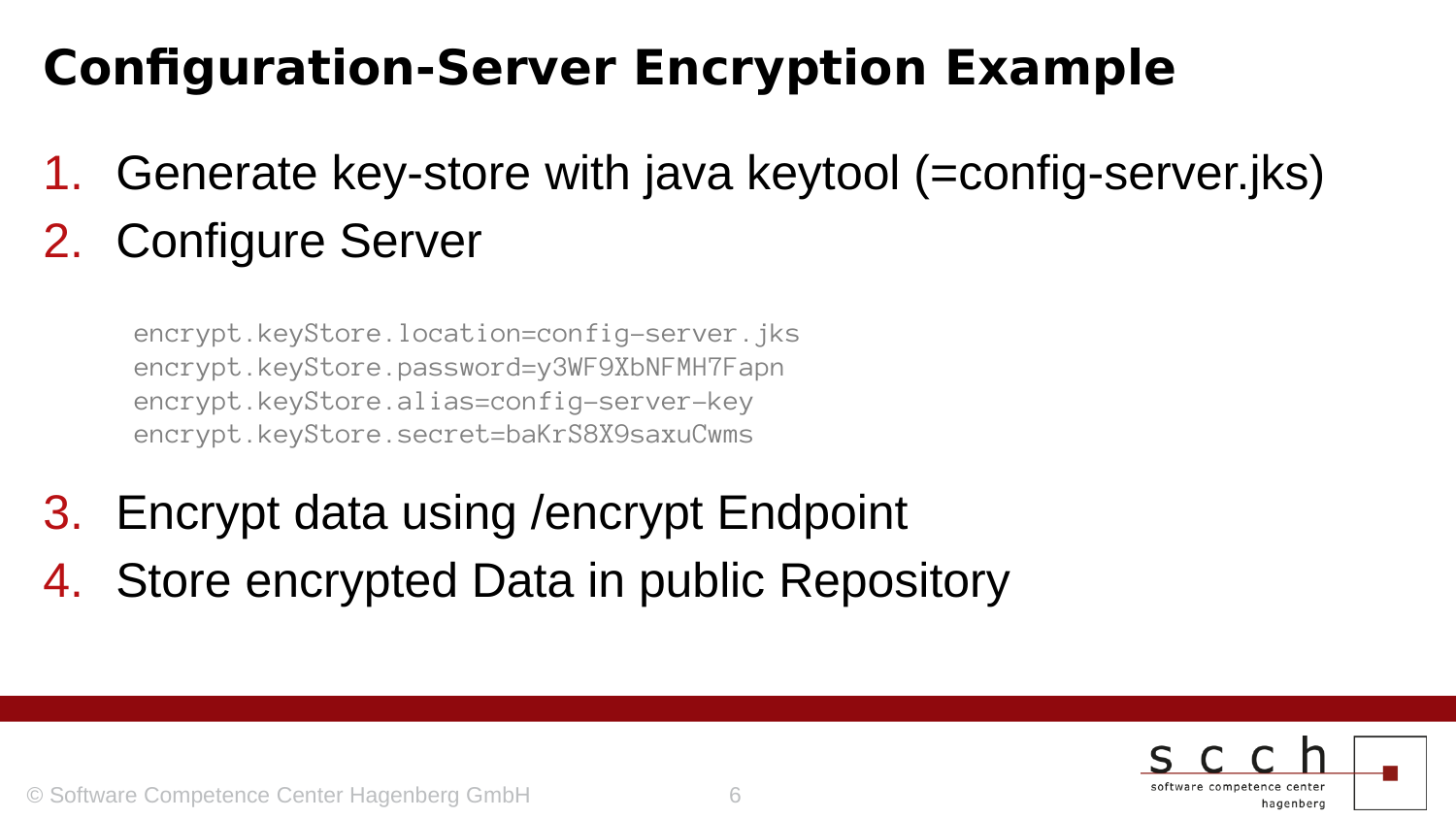

# Configuration-Server Encryption Example
Generate key-store with java keytool (=config-server.jks)
Configure Server

Encrypt data using /encrypt Endpoint
Store encrypted Data in public Repository

encrypt.keyStore.location=config-server.jks
encrypt.keyStore.password=y3WF9XbNFMH7Fapn
encrypt.keyStore.alias=config-server-key
encrypt.keyStore.secret=baKrS8X9saxuCwms
© Software Competence Center Hagenberg GmbH
6